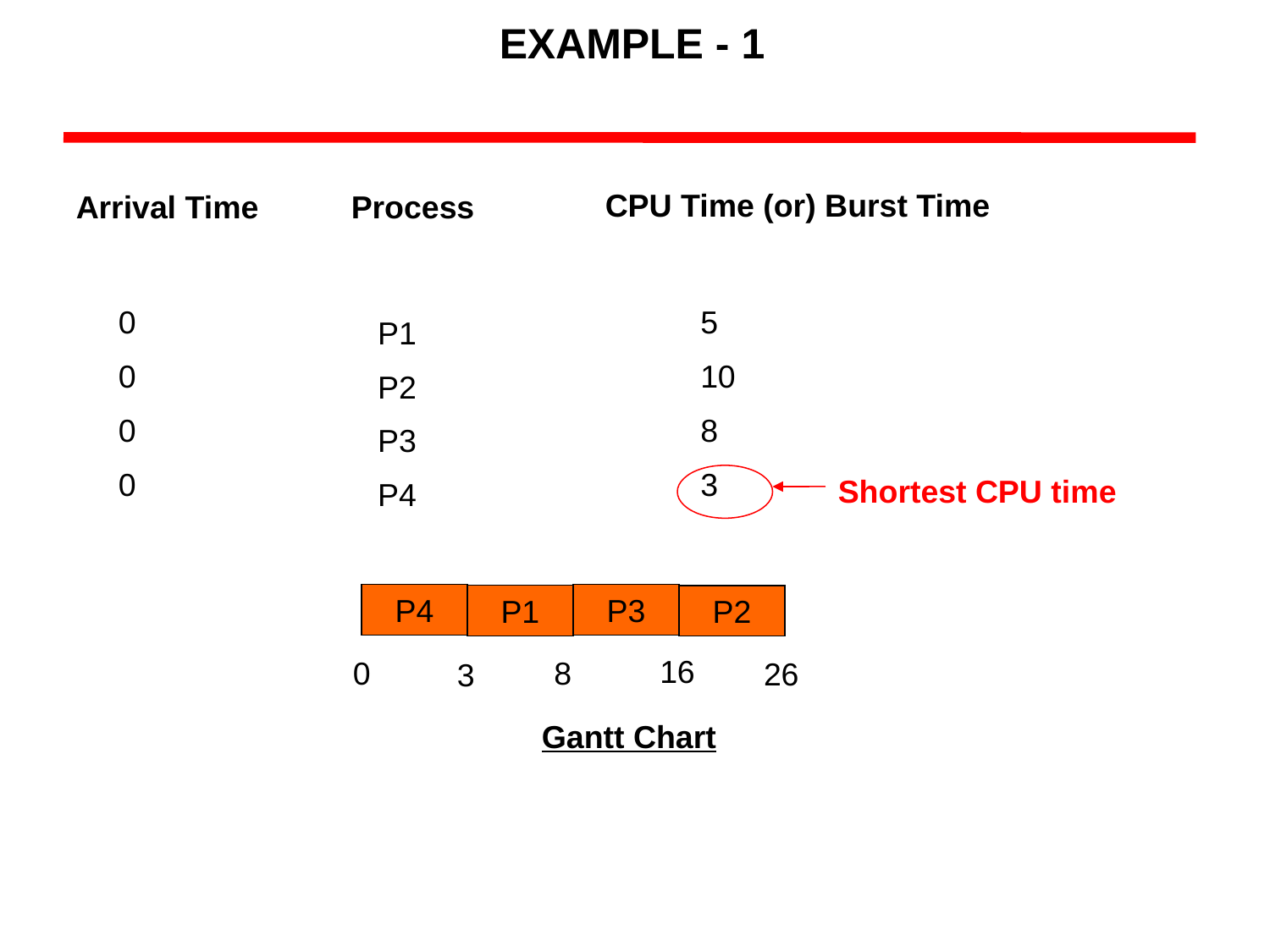

EXAMPLE - 1

CPU Time (or) Burst Time

Arrival Time

Process
0
0
0
0
5
10
8
3
P1
P2
P3
P4

Shortest CPU time

P4
P3
P1
P2
16
0
8
26
3
Gantt Chart